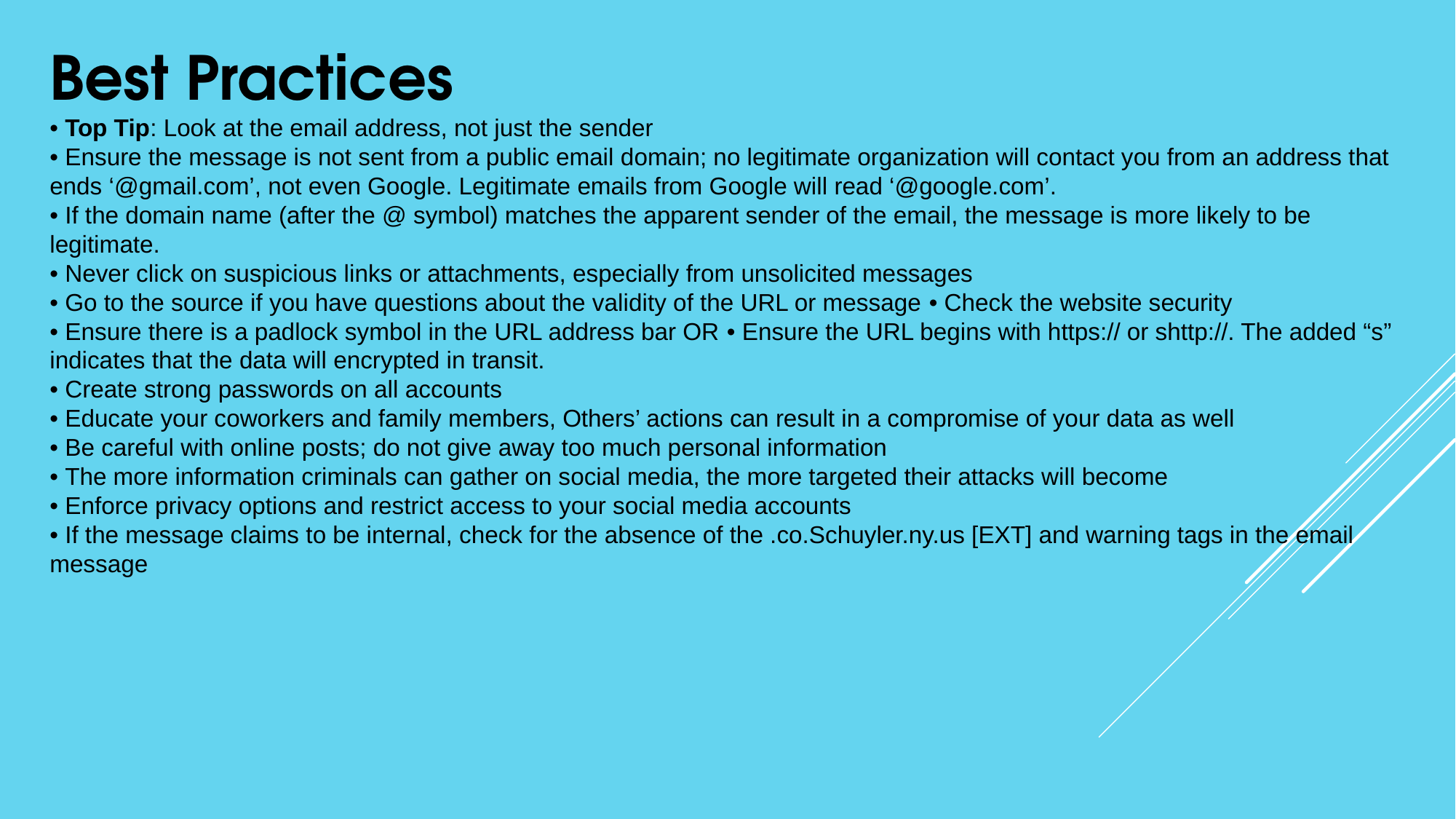

Best Practices
• Top Tip: Look at the email address, not just the sender
• Ensure the message is not sent from a public email domain; no legitimate organization will contact you from an address that ends ‘@gmail.com’, not even Google. Legitimate emails from Google will read ‘@google.com’.
• If the domain name (after the @ symbol) matches the apparent sender of the email, the message is more likely to be legitimate.
• Never click on suspicious links or attachments, especially from unsolicited messages
• Go to the source if you have questions about the validity of the URL or message • Check the website security
• Ensure there is a padlock symbol in the URL address bar OR • Ensure the URL begins with https:// or shttp://. The added “s” indicates that the data will encrypted in transit.
• Create strong passwords on all accounts
• Educate your coworkers and family members, Others’ actions can result in a compromise of your data as well
• Be careful with online posts; do not give away too much personal information
• The more information criminals can gather on social media, the more targeted their attacks will become
• Enforce privacy options and restrict access to your social media accounts
• If the message claims to be internal, check for the absence of the .co.Schuyler.ny.us [EXT] and warning tags in the email message